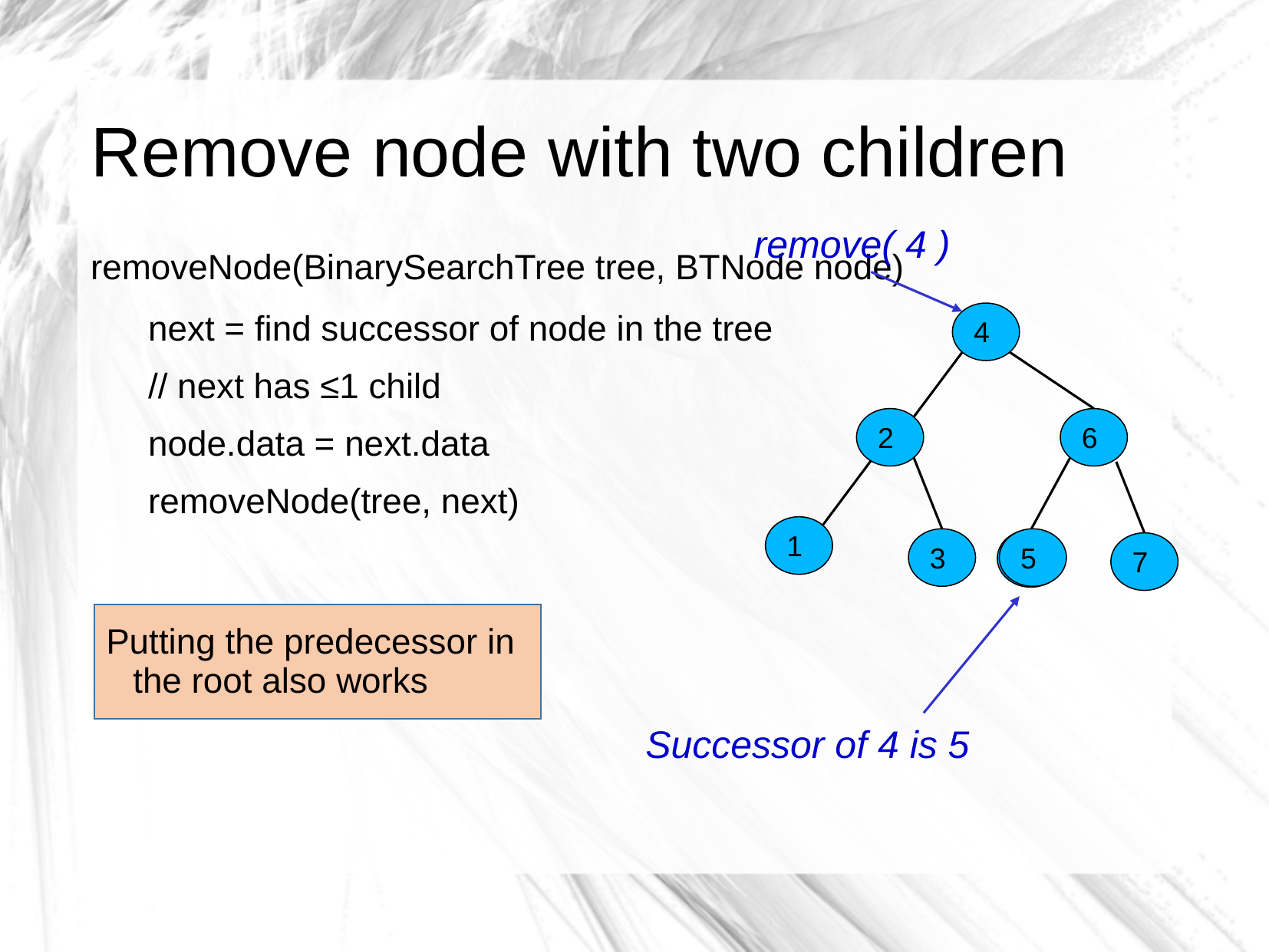

# Remove node with two children
remove( 4 )
removeNode(BinarySearchTree tree, BTNode node)
next = find successor of node in the tree
// next has ≤1 child
node.data = next.data
removeNode(tree, next)
4
2
6
1
3
5
5
7
Putting the predecessor in the root also works
Successor of 4 is 5